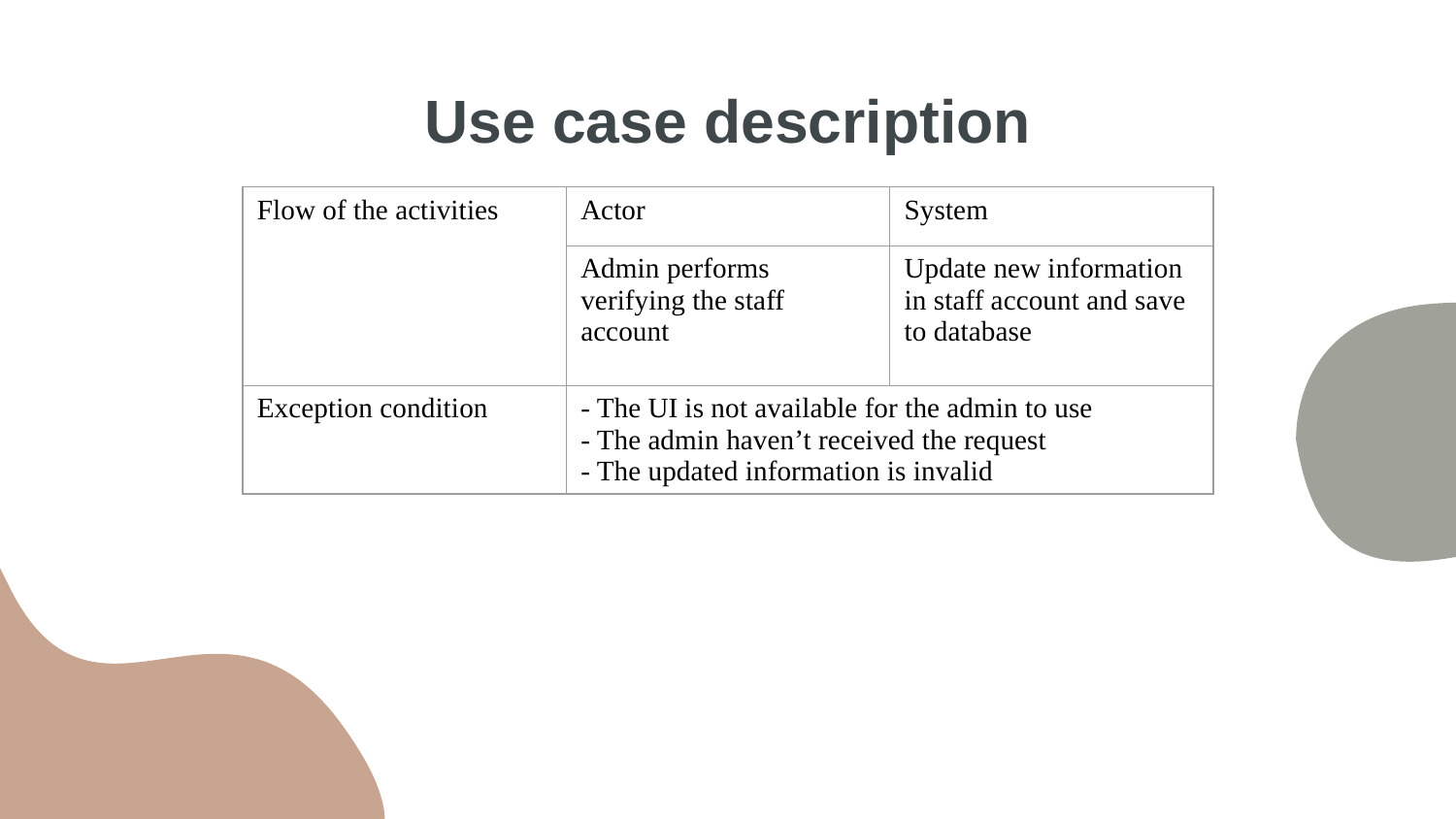

# Use case description
| Flow of the activities | Actor | System |
| --- | --- | --- |
|  | Admin performs verifying the staff account | Update new information in staff account and save to database |
| Exception condition | - The UI is not available for the admin to use - The admin haven’t received the request - The updated information is invalid |  |